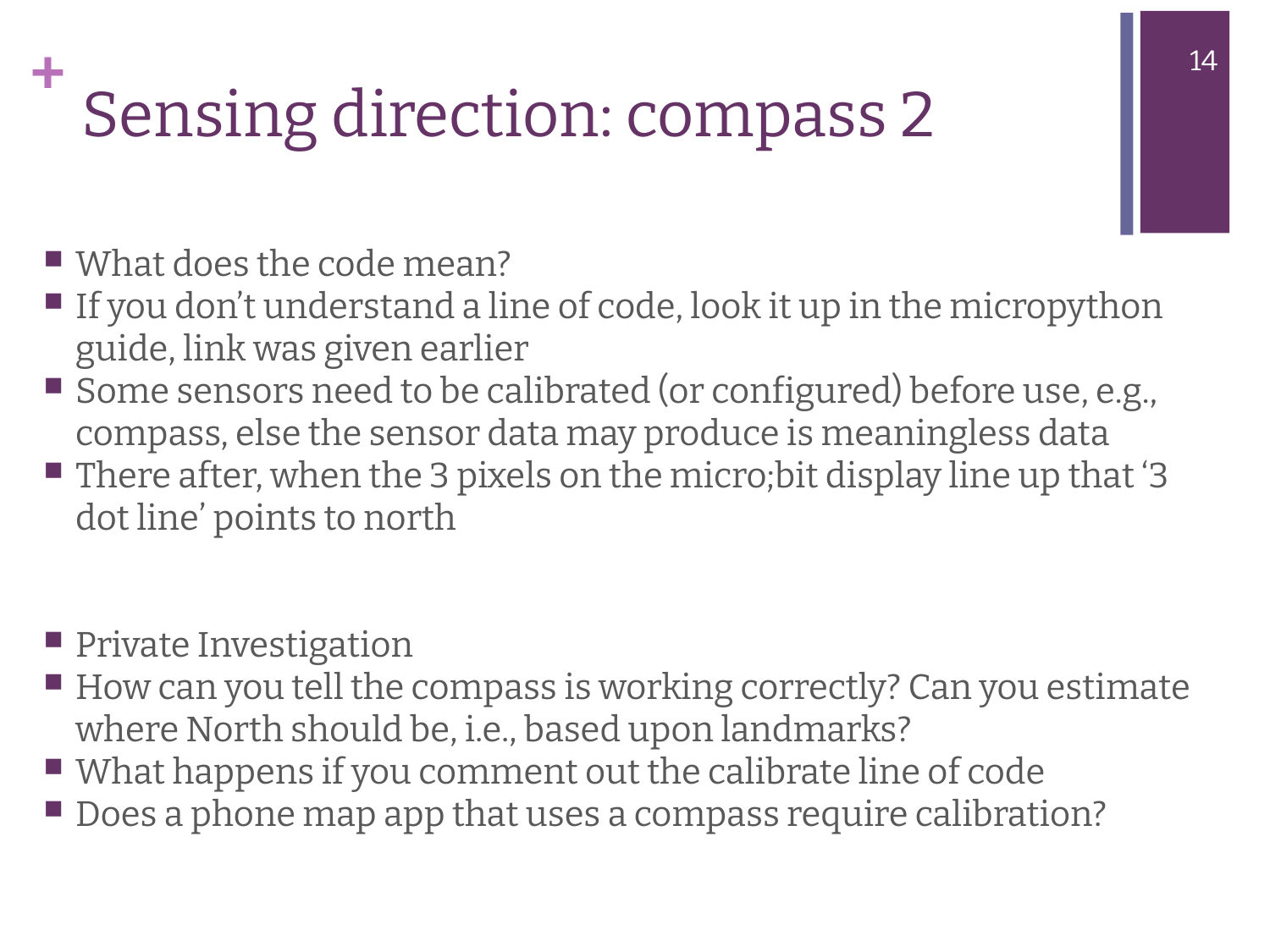

14
# Sensing direction: compass 2
What does the code mean?
If you don’t understand a line of code, look it up in the micropython guide, link was given earlier
Some sensors need to be calibrated (or configured) before use, e.g., compass, else the sensor data may produce is meaningless data
There after, when the 3 pixels on the micro;bit display line up that ‘3 dot line’ points to north

Private Investigation
How can you tell the compass is working correctly? Can you estimate where North should be, i.e., based upon landmarks?
What happens if you comment out the calibrate line of code
Does a phone map app that uses a compass require calibration?